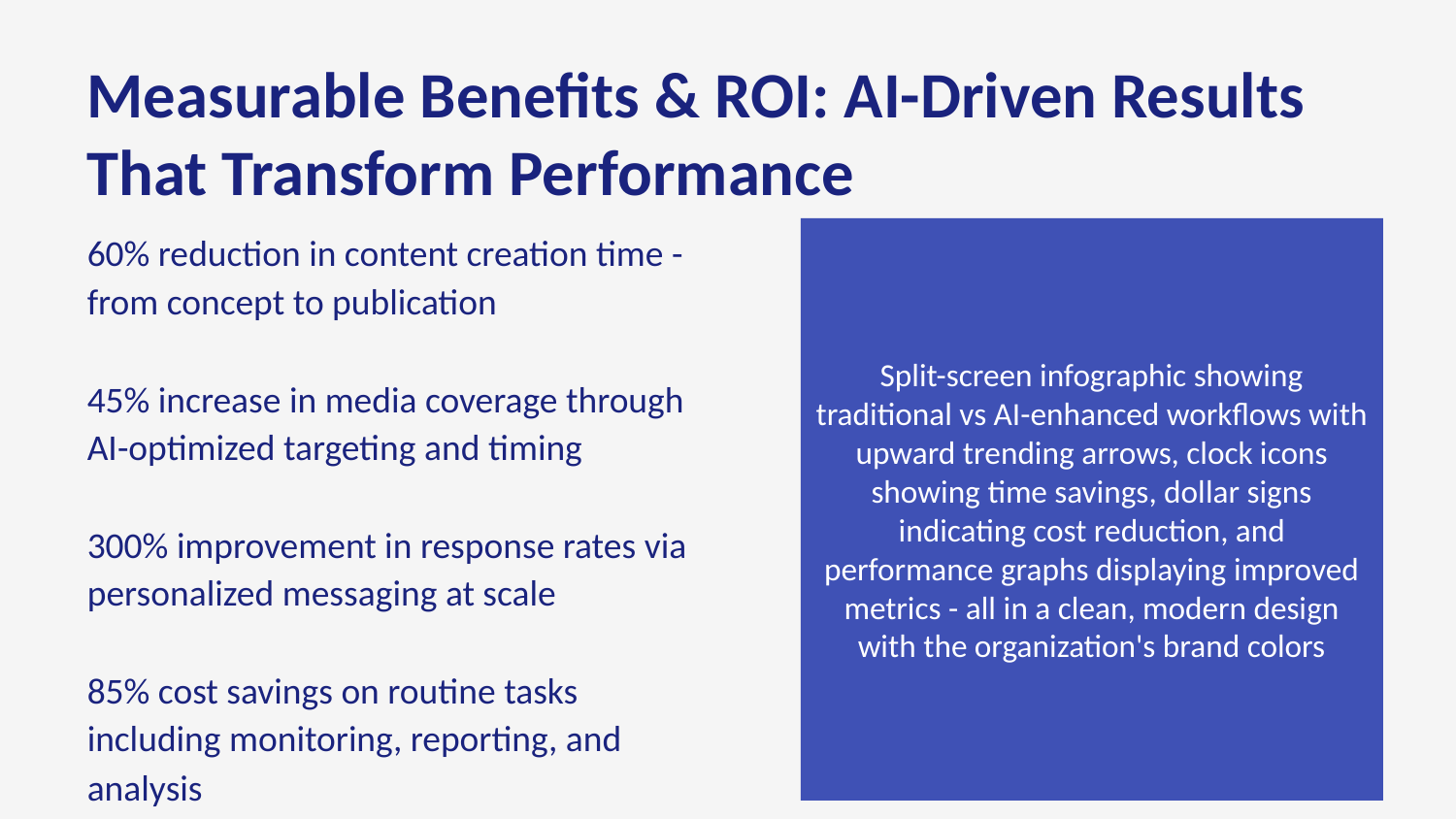

Measurable Benefits & ROI: AI-Driven Results That Transform Performance
60% reduction in content creation time - from concept to publication

45% increase in media coverage through AI-optimized targeting and timing

300% improvement in response rates via personalized messaging at scale

85% cost savings on routine tasks including monitoring, reporting, and analysis

Real-time performance optimization enables continuous campaign refinement

Split-screen infographic showing traditional vs AI-enhanced workflows with upward trending arrows, clock icons showing time savings, dollar signs indicating cost reduction, and performance graphs displaying improved metrics - all in a clean, modern design with the organization's brand colors